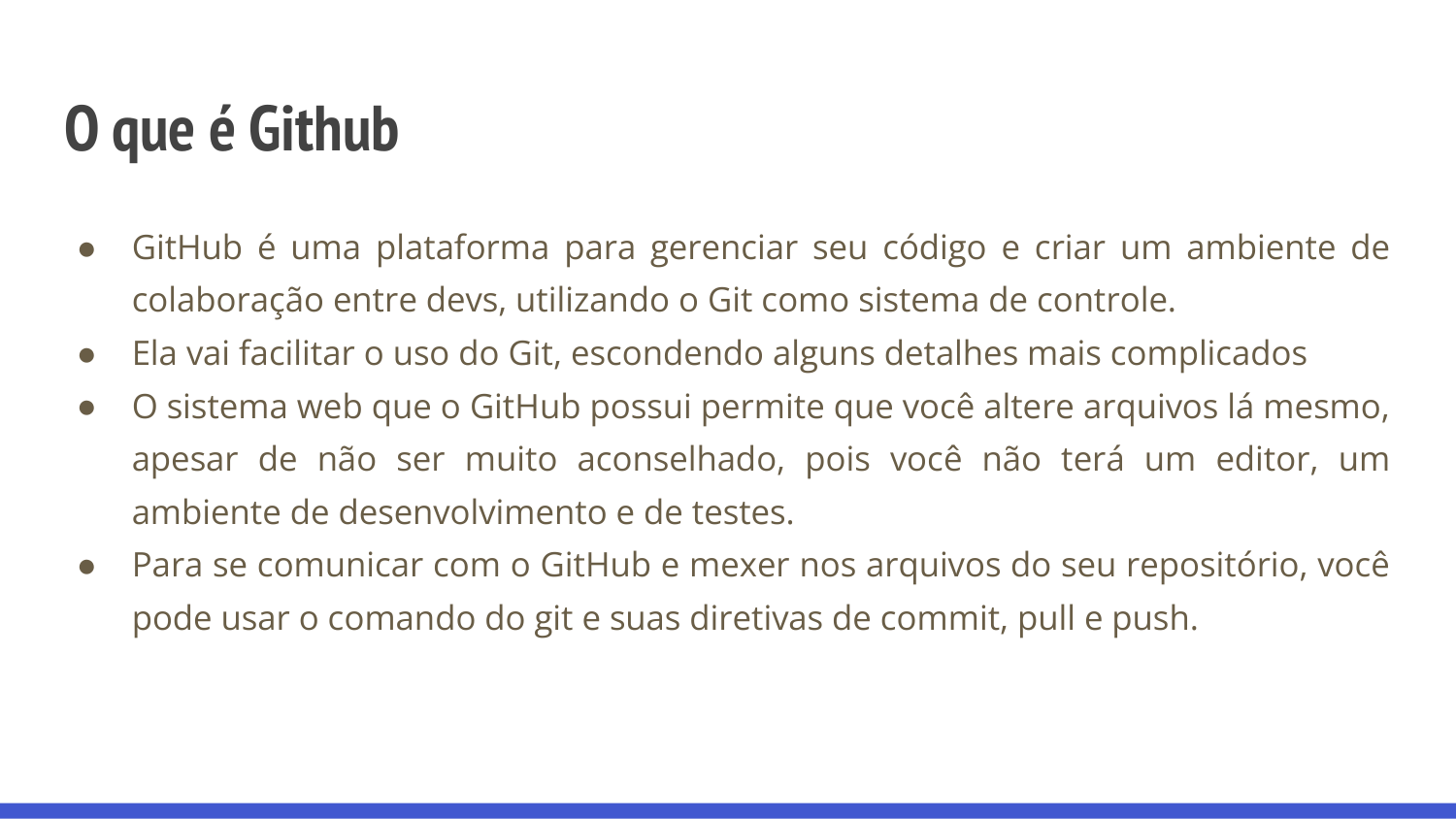

# O que é Github
GitHub é uma plataforma para gerenciar seu código e criar um ambiente de colaboração entre devs, utilizando o Git como sistema de controle.
Ela vai facilitar o uso do Git, escondendo alguns detalhes mais complicados
O sistema web que o GitHub possui permite que você altere arquivos lá mesmo, apesar de não ser muito aconselhado, pois você não terá um editor, um ambiente de desenvolvimento e de testes.
Para se comunicar com o GitHub e mexer nos arquivos do seu repositório, você pode usar o comando do git e suas diretivas de commit, pull e push.